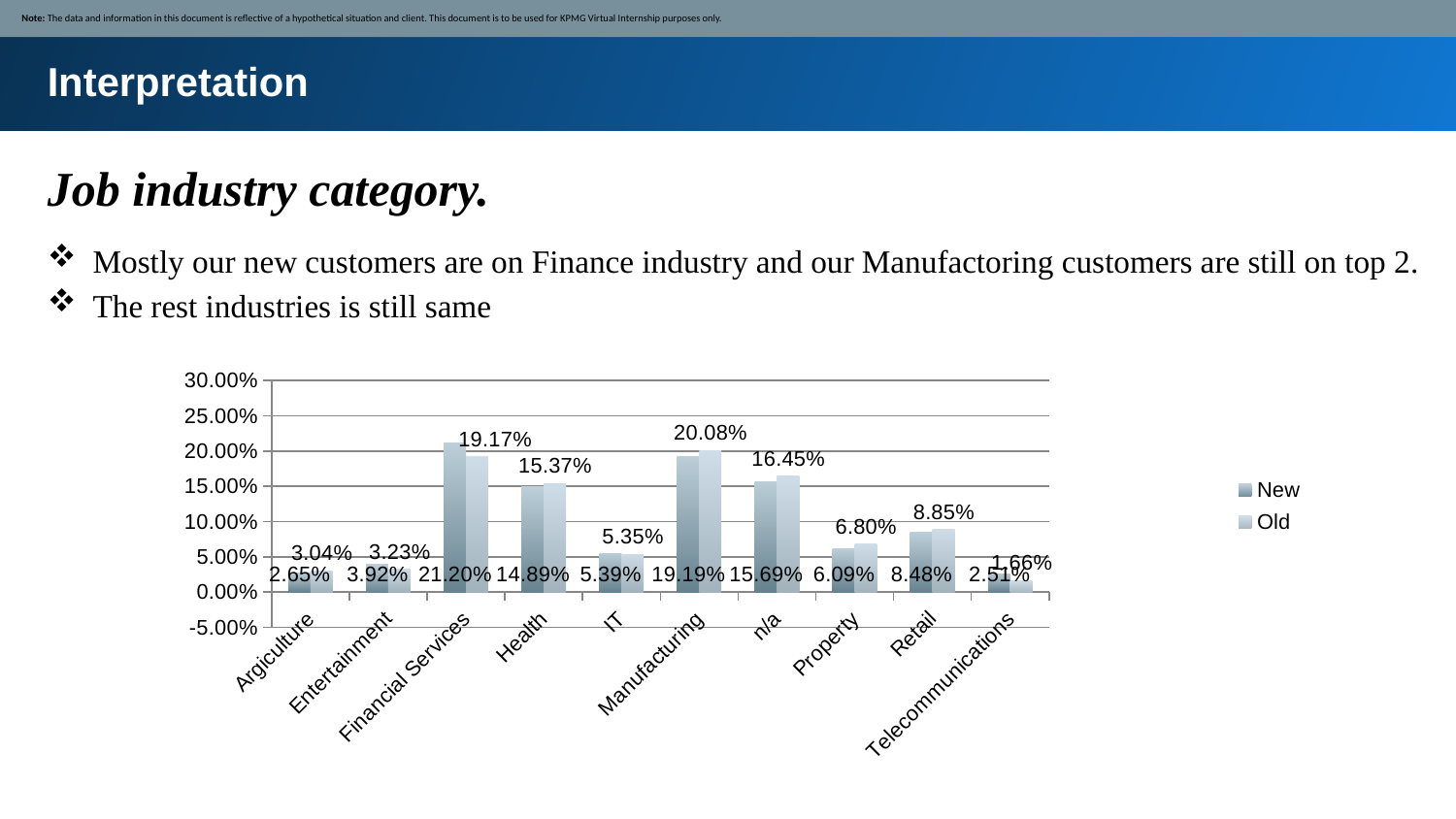

Note: The data and information in this document is reflective of a hypothetical situation and client. This document is to be used for KPMG Virtual Internship purposes only.
Interpretation

### Chart

| Category |  |  |
|---|---|---|
| Argiculture | 0.02654707440404527 | 0.030399877275516466 |
| Entertainment | 0.039188538405971585 | 0.03231744733074248 |
| Financial Services | 0.21197527891484066 | 0.19172121088157087 |
| Health | 0.1489084196163416 | 0.15368173450603395 |
| IT | 0.05393691307488562 | 0.05354366946205768 |
| Manufacturing | 0.191869331407015 | 0.2008181632235631 |
| n/a | 0.1568544827032667 | 0.1644814890570669 |
| Property | 0.06085961955213099 | 0.06797913683779915 |
| Retail | 0.08477807207641062 | 0.08846901206790755 |
| Telecommunications | 0.0250822698450919 | 0.01658825935774187 |
Job industry category.
Mostly our new customers are on Finance industry and our Manufactoring customers are still on top 2.
The rest industries is still same